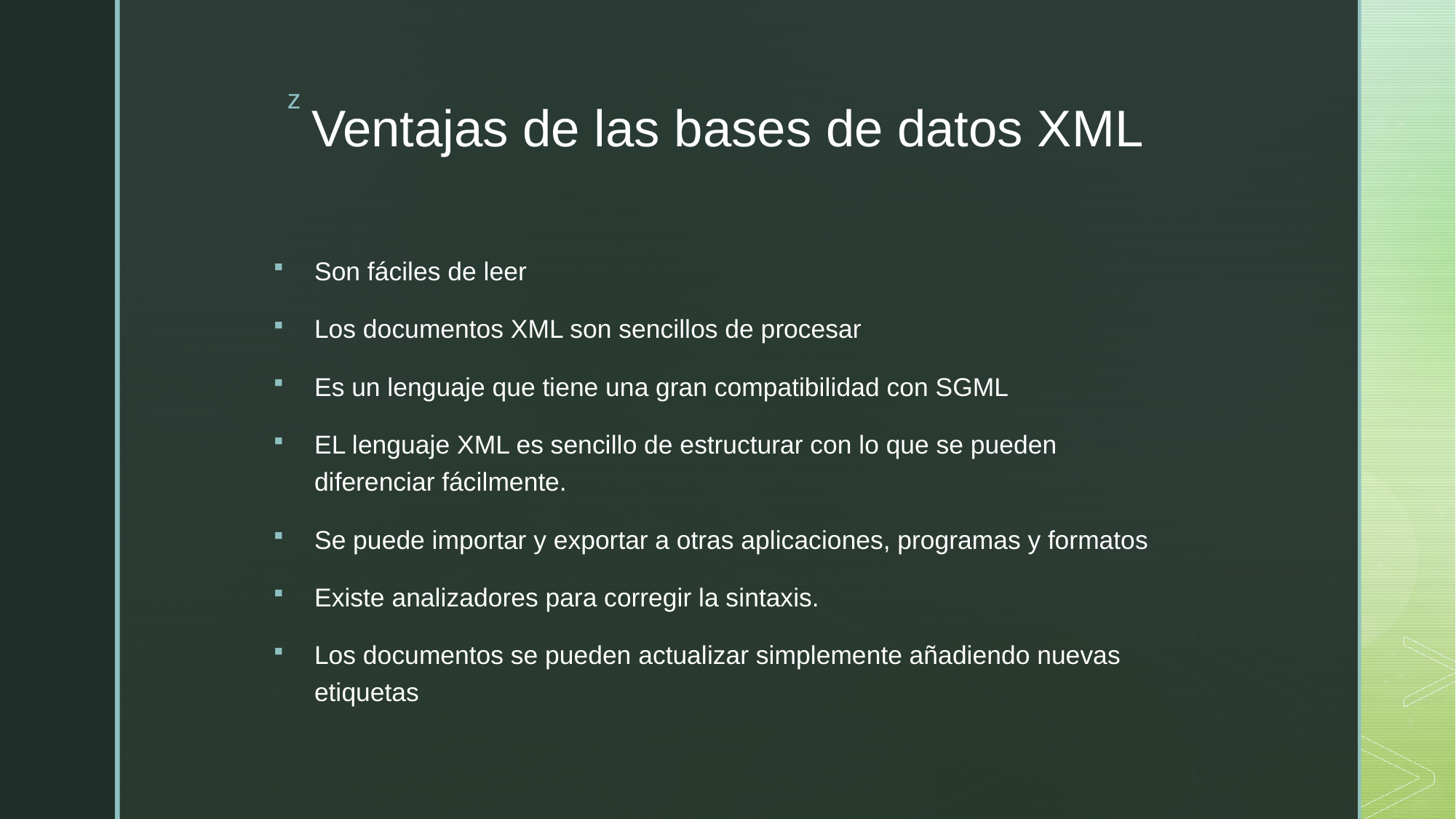

# Ventajas de las bases de datos XML
Son fáciles de leer
Los documentos XML son sencillos de procesar
Es un lenguaje que tiene una gran compatibilidad con SGML
EL lenguaje XML es sencillo de estructurar con lo que se pueden diferenciar fácilmente.
Se puede importar y exportar a otras aplicaciones, programas y formatos
Existe analizadores para corregir la sintaxis.
Los documentos se pueden actualizar simplemente añadiendo nuevas etiquetas